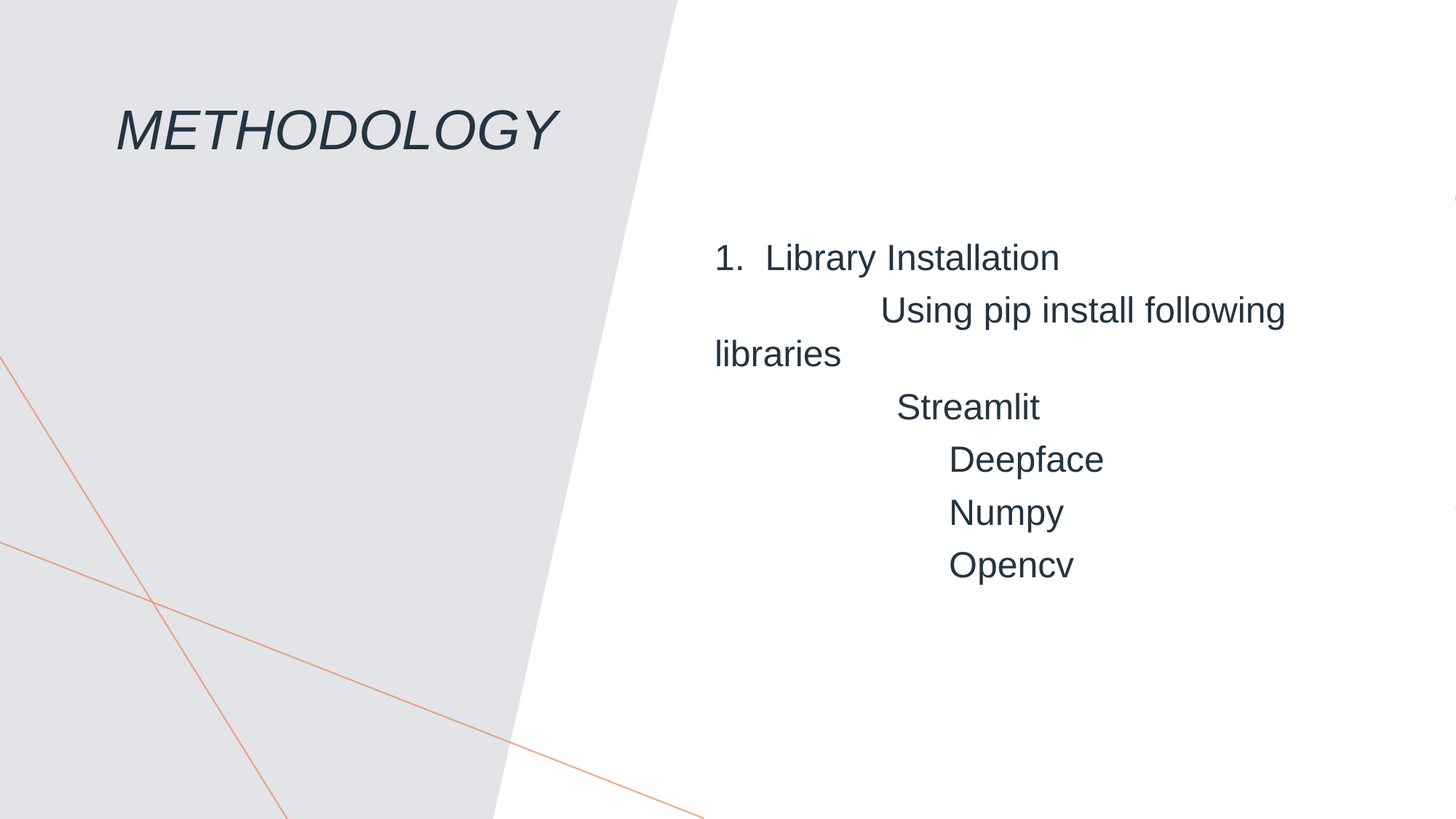

1.  Library Installation
      Using pip install following libraries
     Streamlit
                       Deepface
                       Numpy
                       Opencv
# Methodology